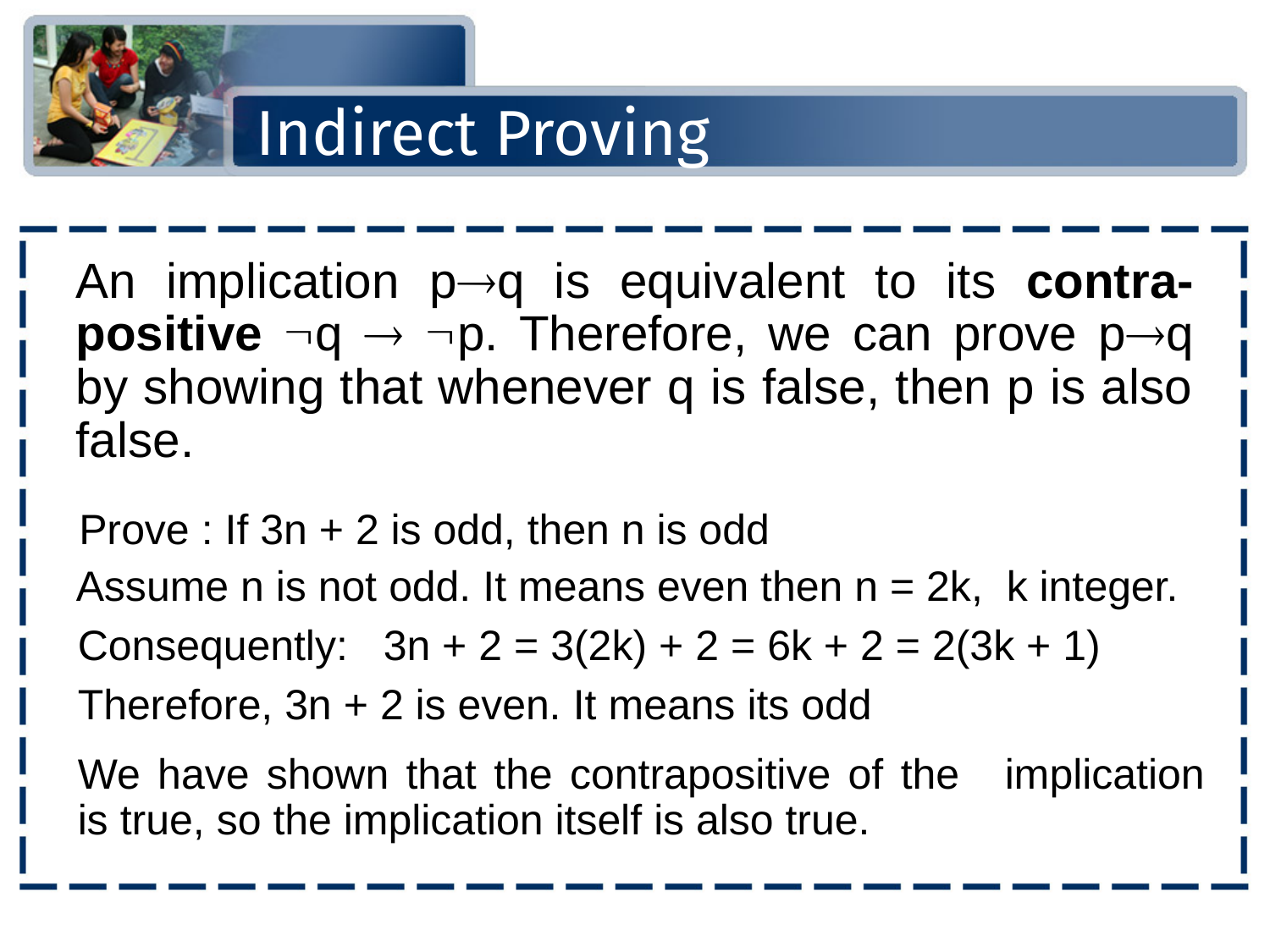

# Indirect Proving
An implication p→q is equivalent to its contra-positive ¬q → ¬p. Therefore, we can prove p→q by showing that whenever q is false, then p is also false.
Prove : If 3n + 2 is odd, then n is odd
Assume n is not odd. It means even then n = 2k,  k integer.
Consequently:   3n + 2 = 3(2k) + 2 = 6k + 2 = 2(3k + 1)
Therefore, 3n + 2 is even. It means its odd
We have shown that the contrapositive of the	implication is true, so the implication itself is also true.